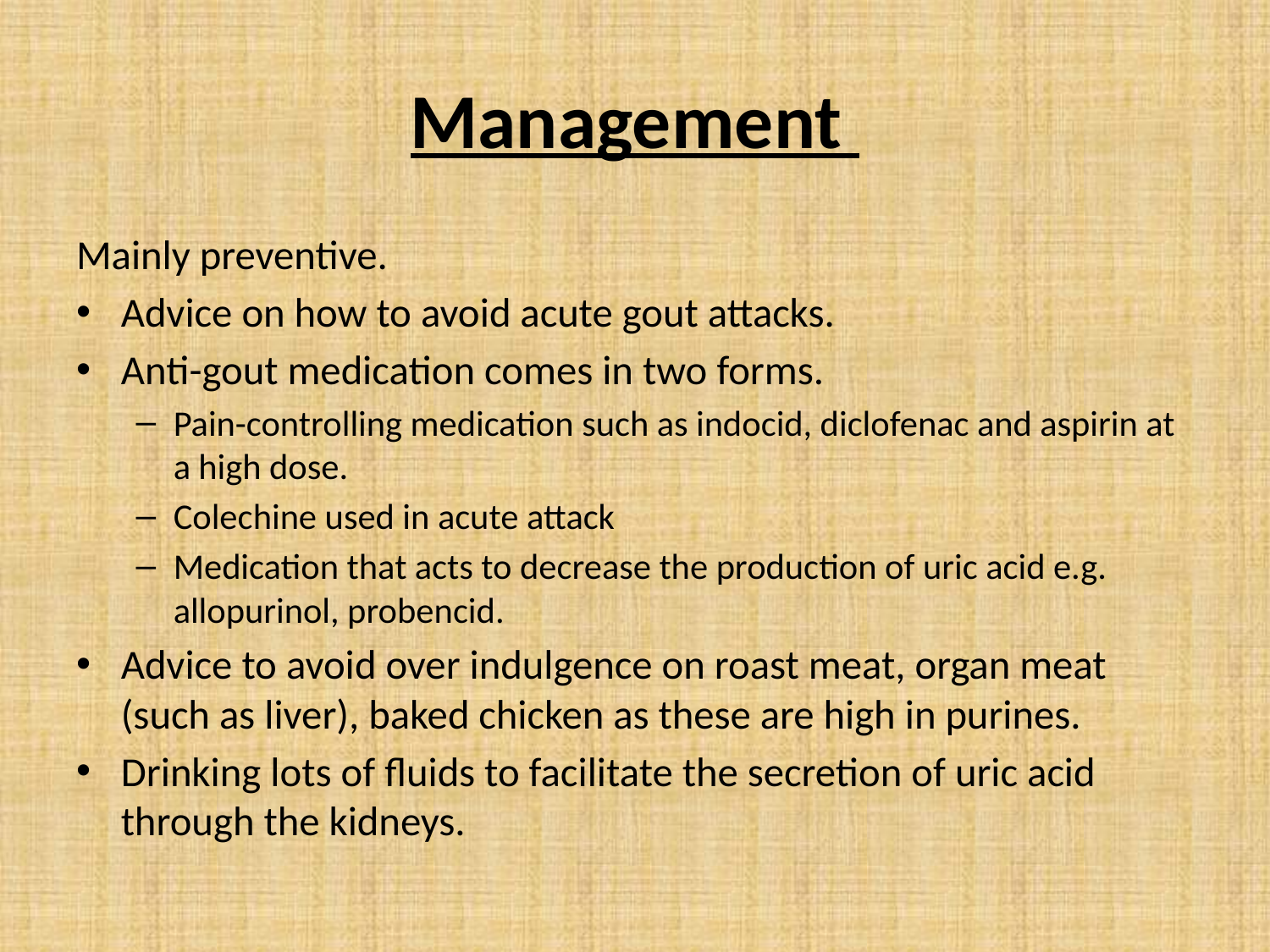

# Management
Mainly preventive.
Advice on how to avoid acute gout attacks.
Anti-gout medication comes in two forms.
Pain-controlling medication such as indocid, diclofenac and aspirin at a high dose.
Colechine used in acute attack
Medication that acts to decrease the production of uric acid e.g. allopurinol, probencid.
Advice to avoid over indulgence on roast meat, organ meat (such as liver), baked chicken as these are high in purines.
Drinking lots of fluids to facilitate the secretion of uric acid through the kidneys.